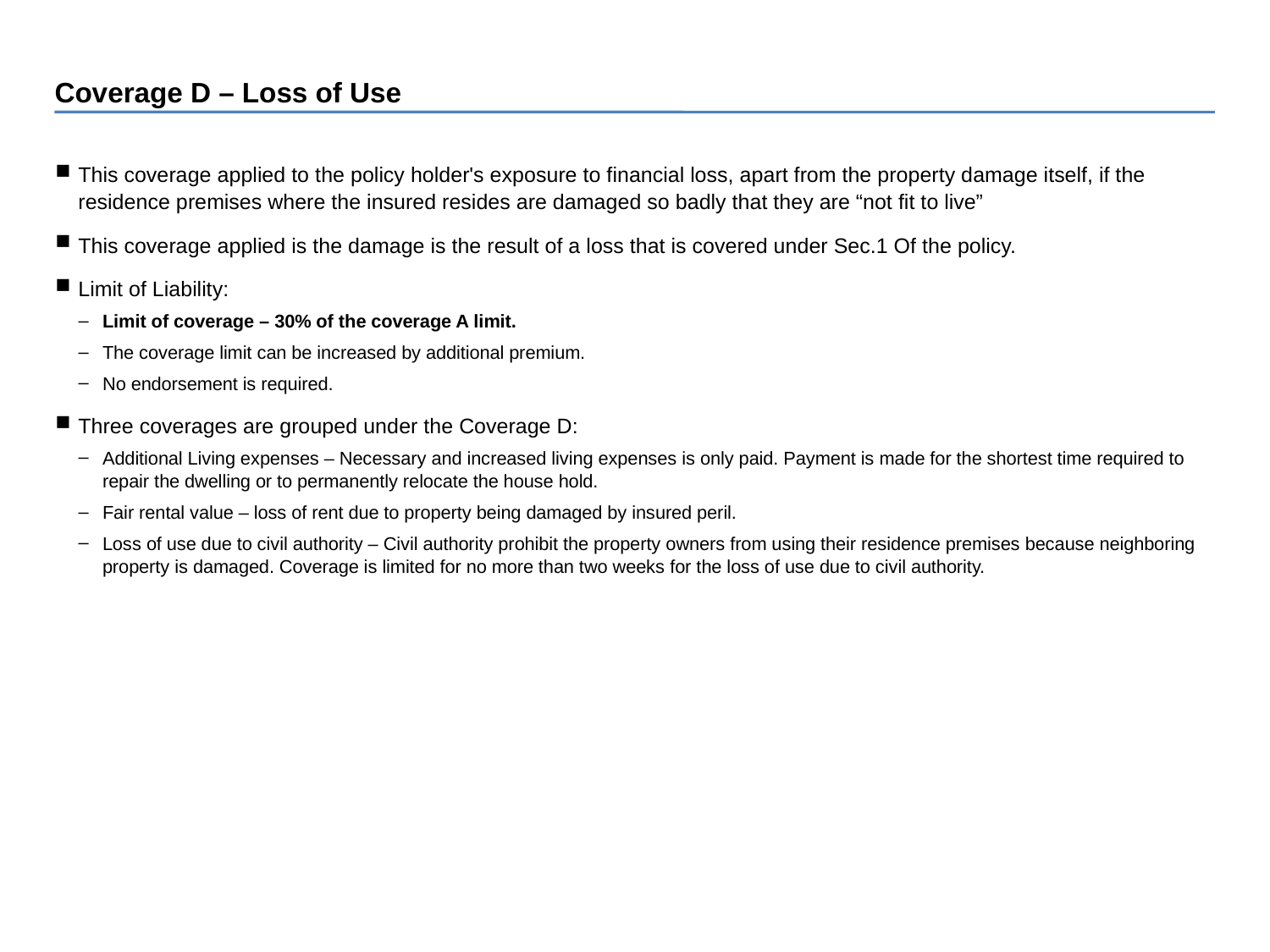

Coverage D – Loss of Use

This coverage applied to the policy holder's exposure to financial loss, apart from the property damage itself, if the residence premises where the insured resides are damaged so badly that they are “not fit to live”
This coverage applied is the damage is the result of a loss that is covered under Sec.1 Of the policy.
Limit of Liability:
Limit of coverage – 30% of the coverage A limit.
The coverage limit can be increased by additional premium.
No endorsement is required.
Three coverages are grouped under the Coverage D:
Additional Living expenses – Necessary and increased living expenses is only paid. Payment is made for the shortest time required to repair the dwelling or to permanently relocate the house hold.
Fair rental value – loss of rent due to property being damaged by insured peril.
Loss of use due to civil authority – Civil authority prohibit the property owners from using their residence premises because neighboring property is damaged. Coverage is limited for no more than two weeks for the loss of use due to civil authority.